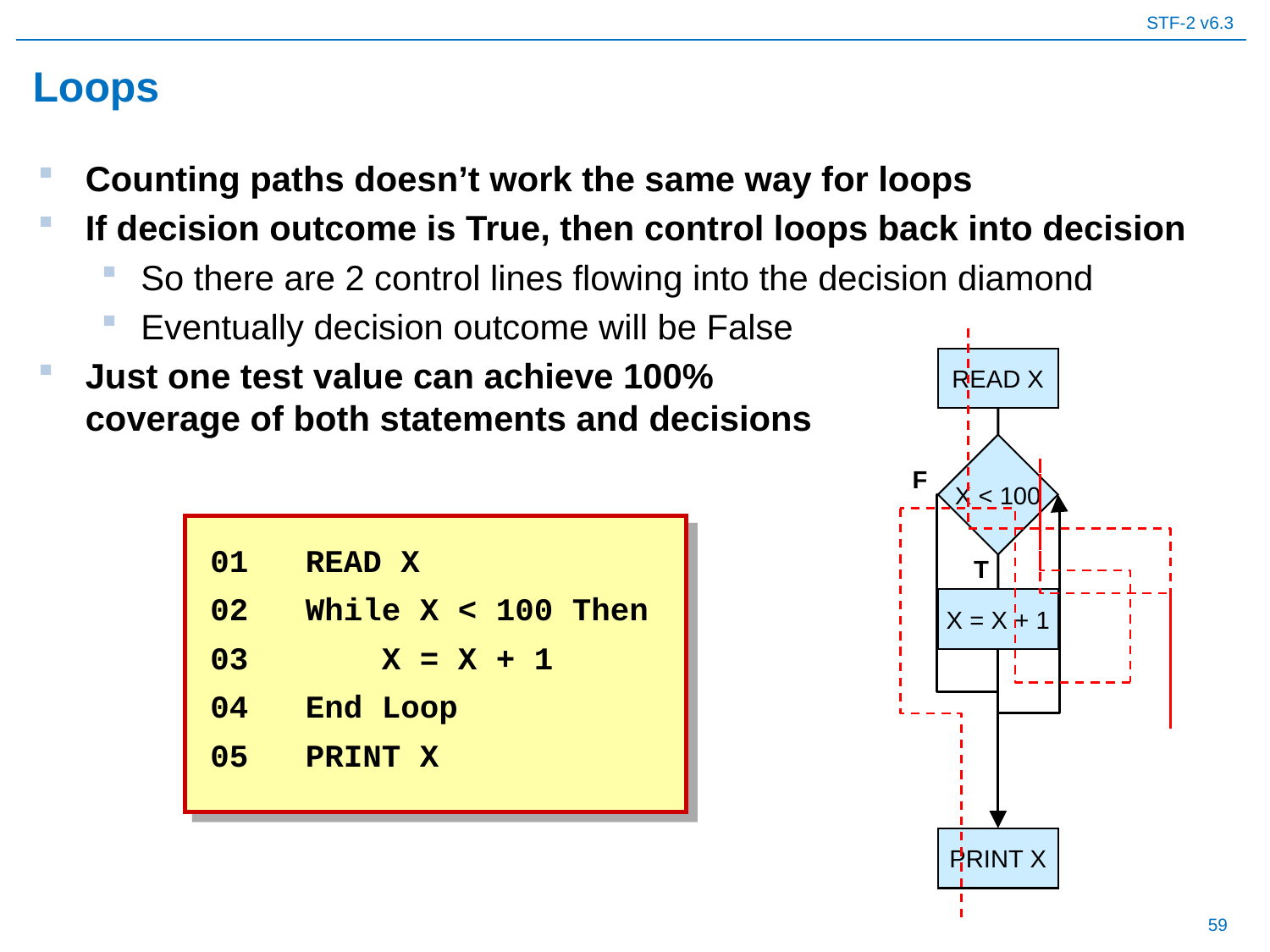

# Loops
Counting paths doesn’t work the same way for loops
If decision outcome is True, then control loops back into decision
So there are 2 control lines flowing into the decision diamond
Eventually decision outcome will be False
Just one test value can achieve 100%
coverage of both statements and decisions

READ X
X < 100
F
T
X = X + 1
PRINT X
01   READ X
02   While X < 100 Then
03       X = X + 1
04   End Loop
05   PRINT X